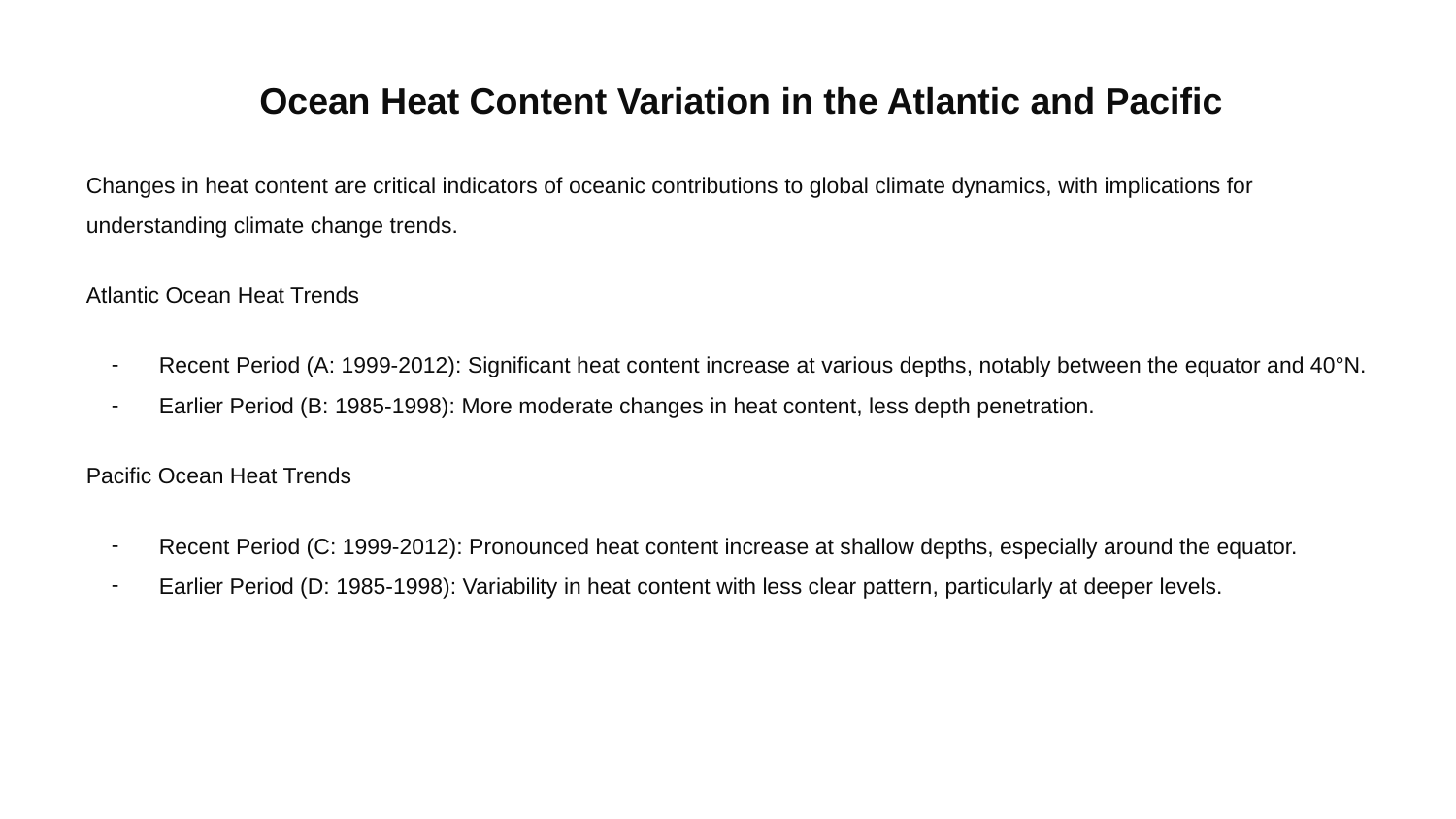

# Ocean Heat Content Variation in the Atlantic and Pacific
Changes in heat content are critical indicators of oceanic contributions to global climate dynamics, with implications for understanding climate change trends.
Atlantic Ocean Heat Trends
Recent Period (A: 1999-2012): Significant heat content increase at various depths, notably between the equator and 40°N.
Earlier Period (B: 1985-1998): More moderate changes in heat content, less depth penetration.
Pacific Ocean Heat Trends
Recent Period (C: 1999-2012): Pronounced heat content increase at shallow depths, especially around the equator.
Earlier Period (D: 1985-1998): Variability in heat content with less clear pattern, particularly at deeper levels.